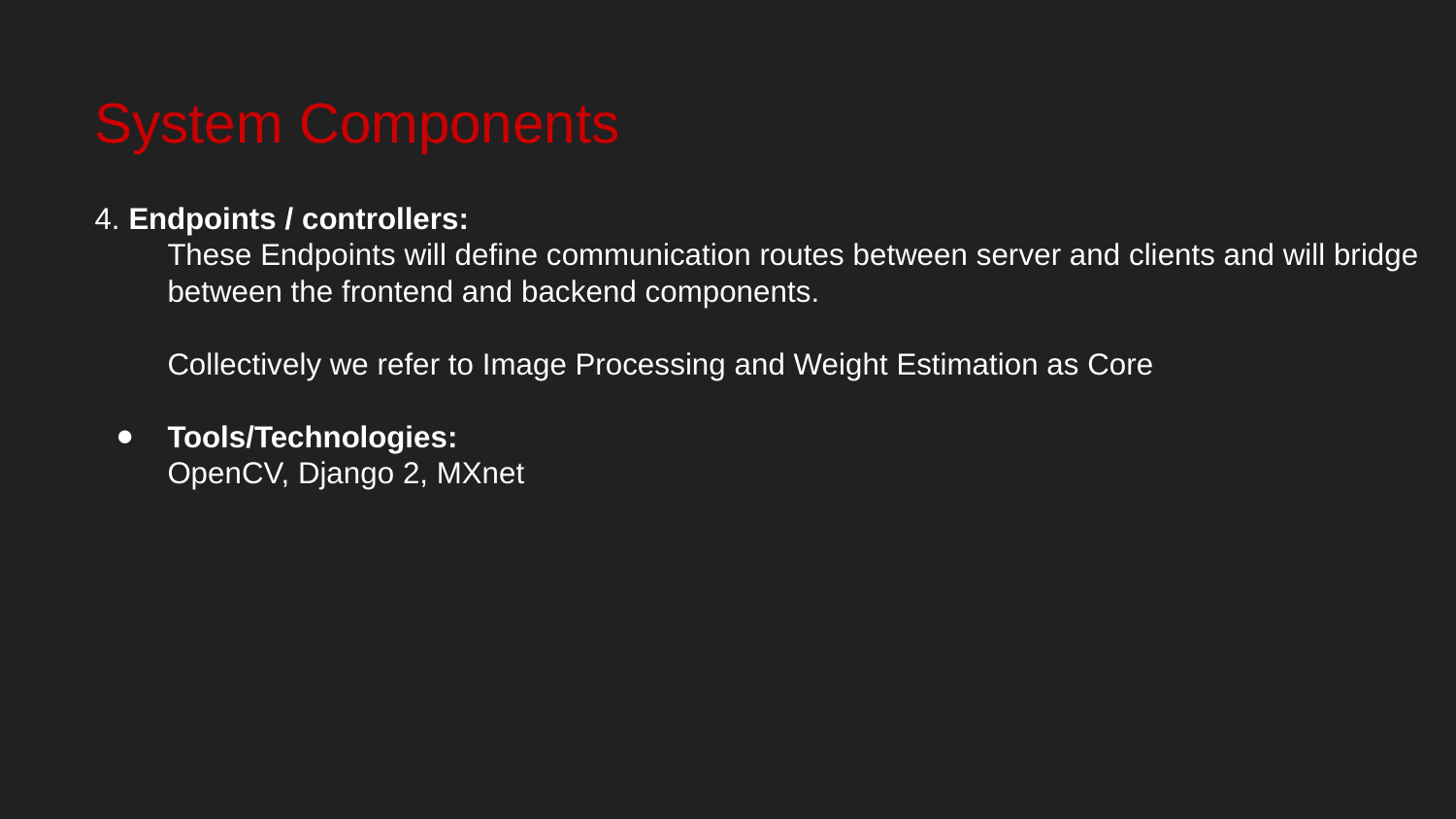

# System Components
4. Endpoints / controllers:
These Endpoints will define communication routes between server and clients and will bridge between the frontend and backend components.

Collectively we refer to Image Processing and Weight Estimation as Core

Tools/Technologies:
OpenCV, Django 2, MXnet